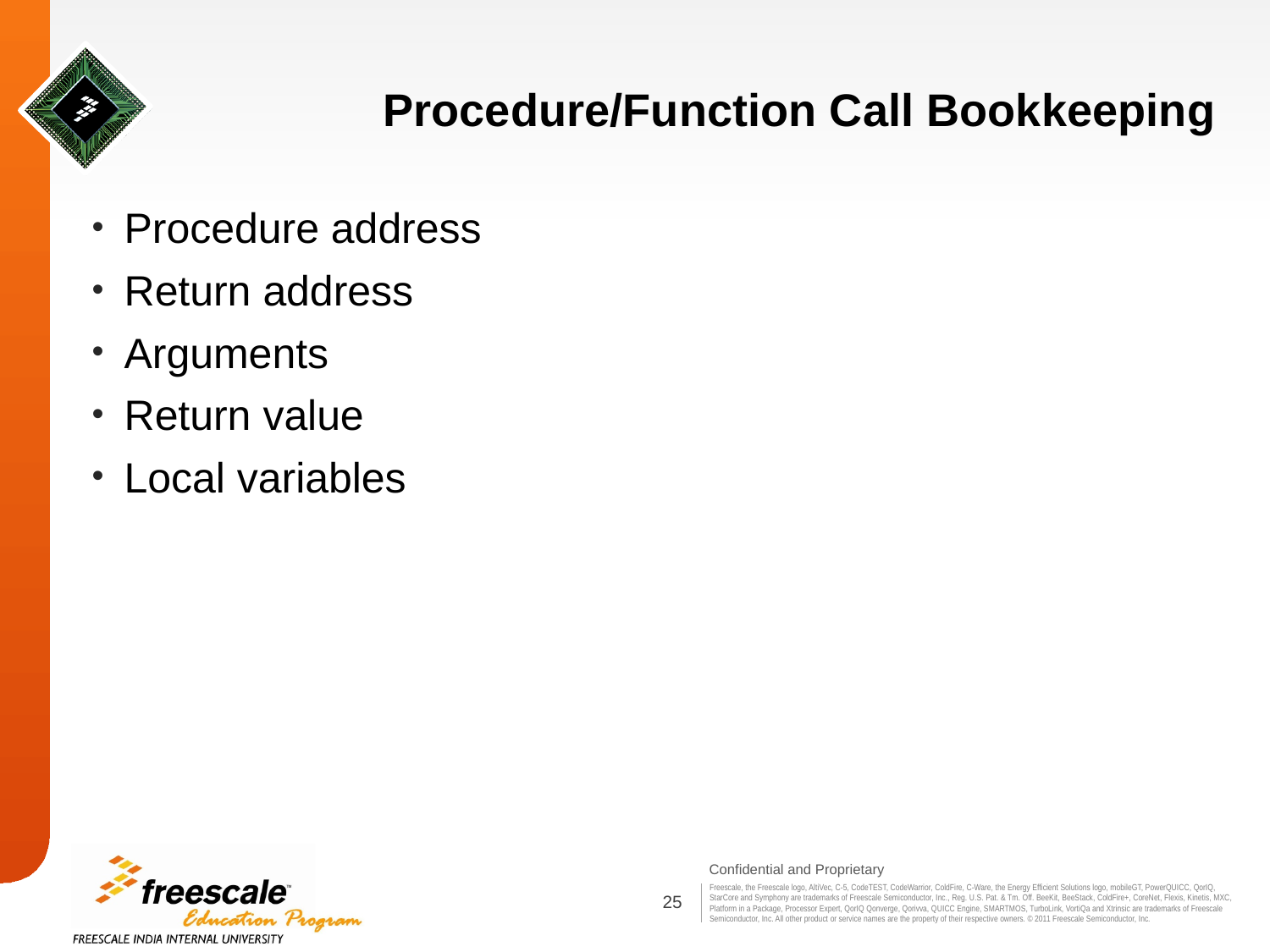

# Procedure/Function Call Bookkeeping
Procedure address
Return address
Arguments
Return value
Local variables